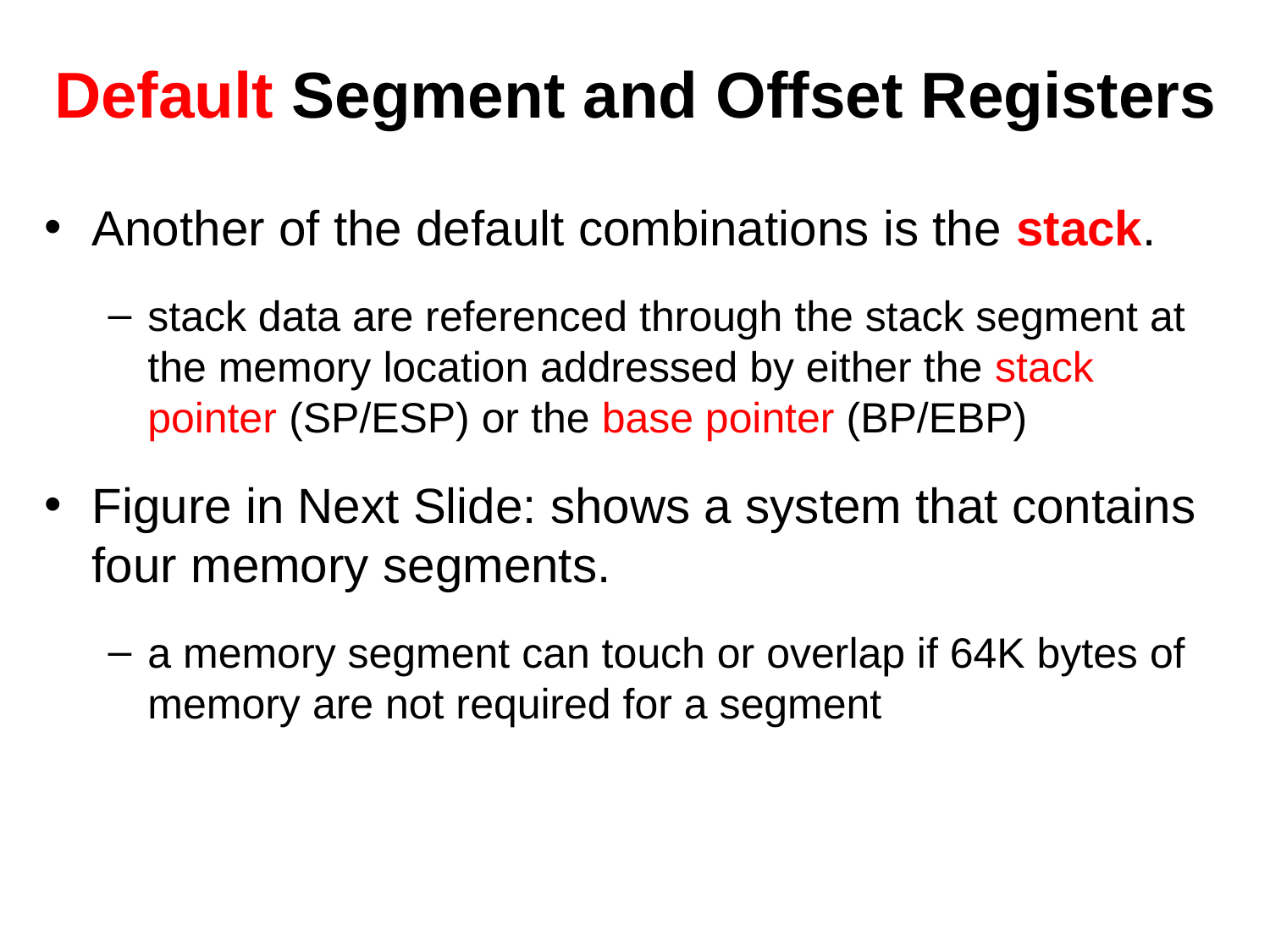

# Default Segment and Offset Registers
Another of the default combinations is the stack.
stack data are referenced through the stack segment at the memory location addressed by either the stack pointer (SP/ESP) or the base pointer (BP/EBP)
Figure in Next Slide: shows a system that contains four memory segments.
a memory segment can touch or overlap if 64K bytes of memory are not required for a segment